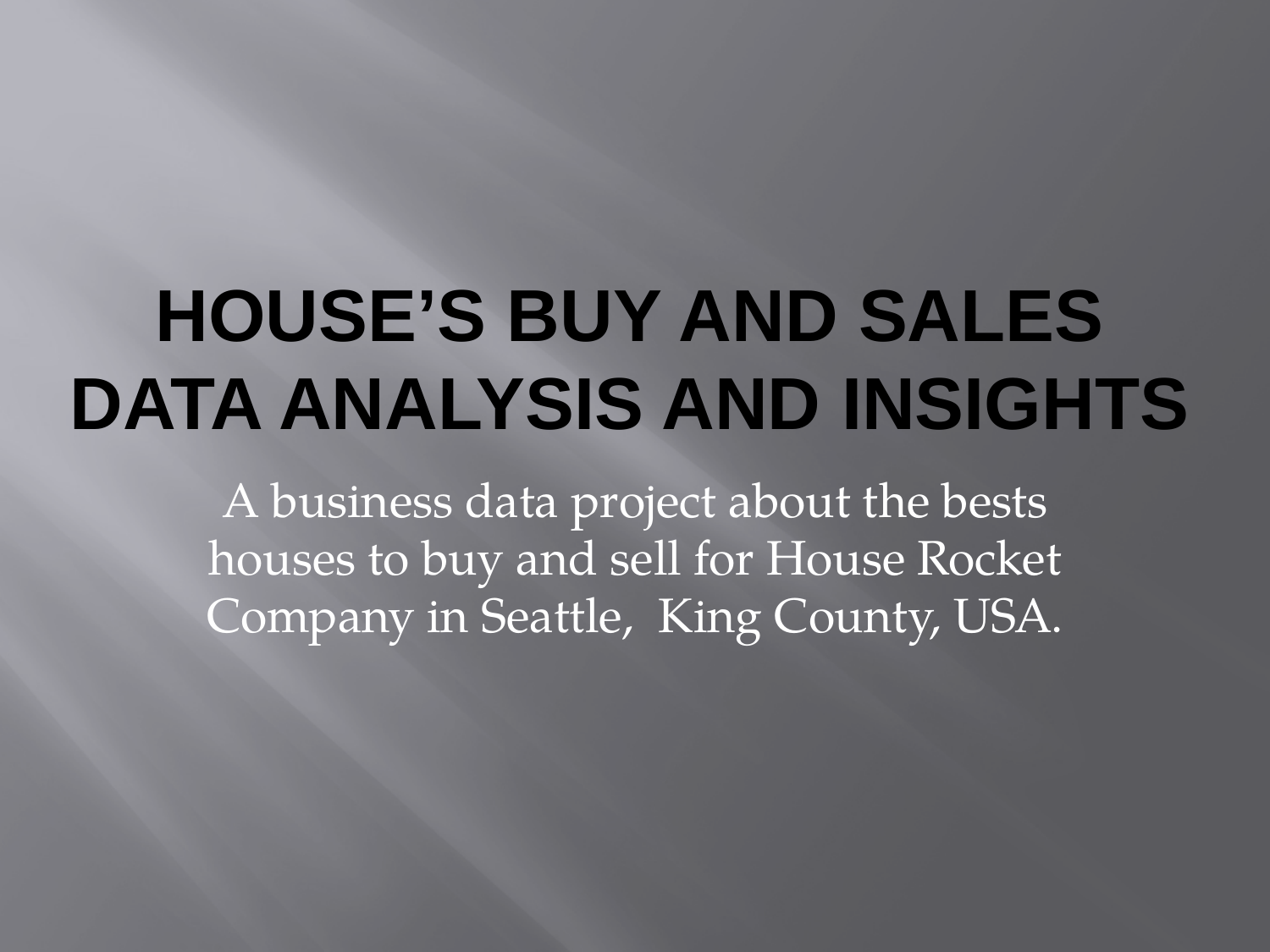

# HOUSE’S BUY AND SALES DATA ANALYSIS AND INSIGHTS
A business data project about the bests houses to buy and sell for House Rocket Company in Seattle,  King County, USA.